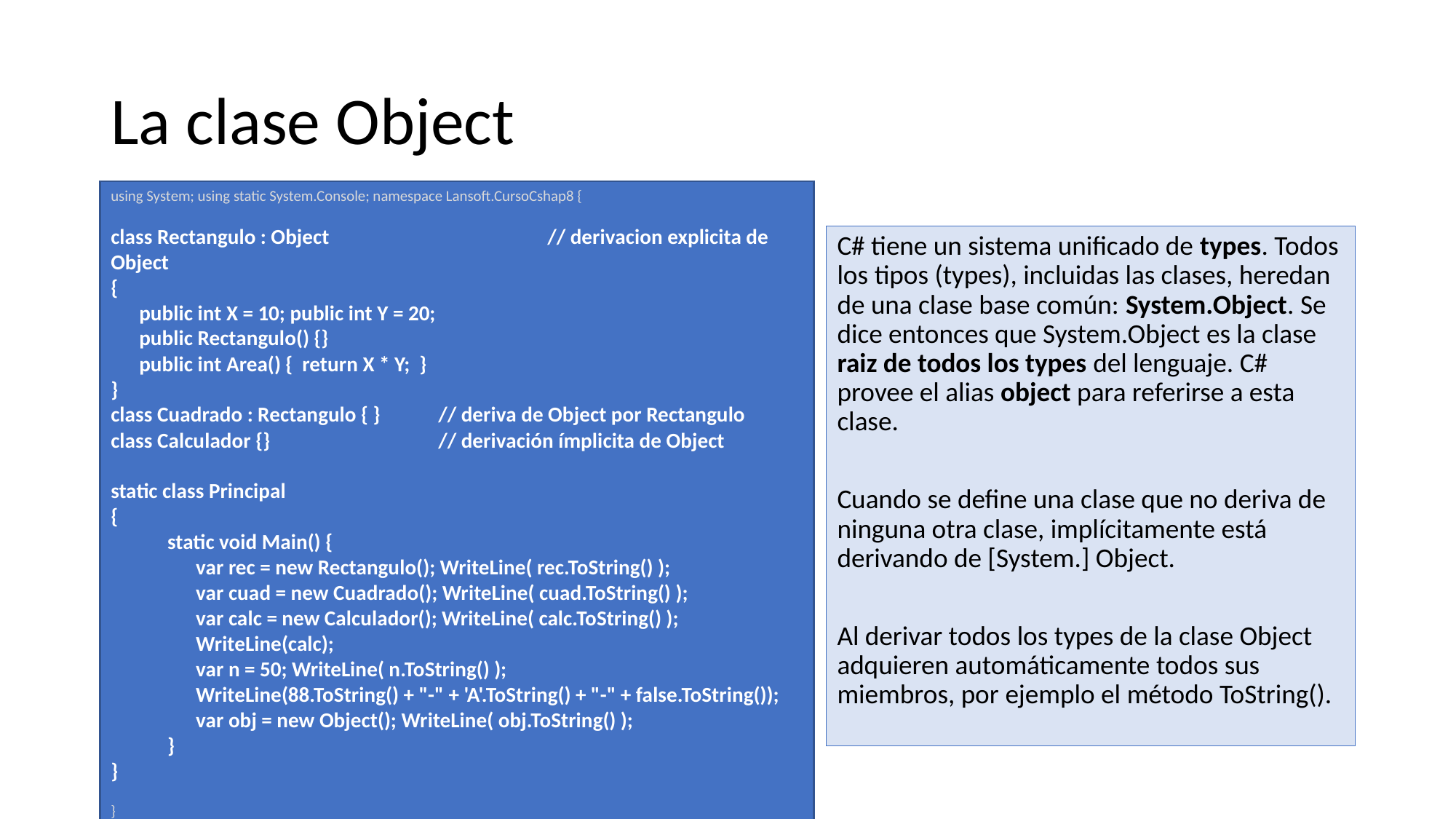

# La clase Object
using System; using static System.Console; namespace Lansoft.CursoCshap8 {

class Rectangulo : Object		// derivacion explicita de Object
{
      public int X = 10; public int Y = 20;
      public Rectangulo() {}
      public int Area() {  return X * Y;  }
}
class Cuadrado : Rectangulo { }  	// deriva de Object por Rectangulo
class Calculador {}		// derivación ímplicita de Object

static class Principal
{
            static void Main() {
                  var rec = new Rectangulo(); WriteLine( rec.ToString() );
                  var cuad = new Cuadrado(); WriteLine( cuad.ToString() );
                  var calc = new Calculador(); WriteLine( calc.ToString() );
                  WriteLine(calc);
                  var n = 50; WriteLine( n.ToString() );
                  WriteLine(88.ToString() + "-" + 'A'.ToString() + "-" + false.ToString());
                  var obj = new Object(); WriteLine( obj.ToString() );
            }
}

}
C# tiene un sistema unificado de types. Todos los tipos (types), incluidas las clases, heredan de una clase base común: System.Object. Se dice entonces que System.Object es la clase raiz de todos los types del lenguaje. C# provee el alias object para referirse a esta clase.

Cuando se define una clase que no deriva de ninguna otra clase, implícitamente está derivando de [System.] Object.

Al derivar todos los types de la clase Object adquieren automáticamente todos sus miembros, por ejemplo el método ToString().